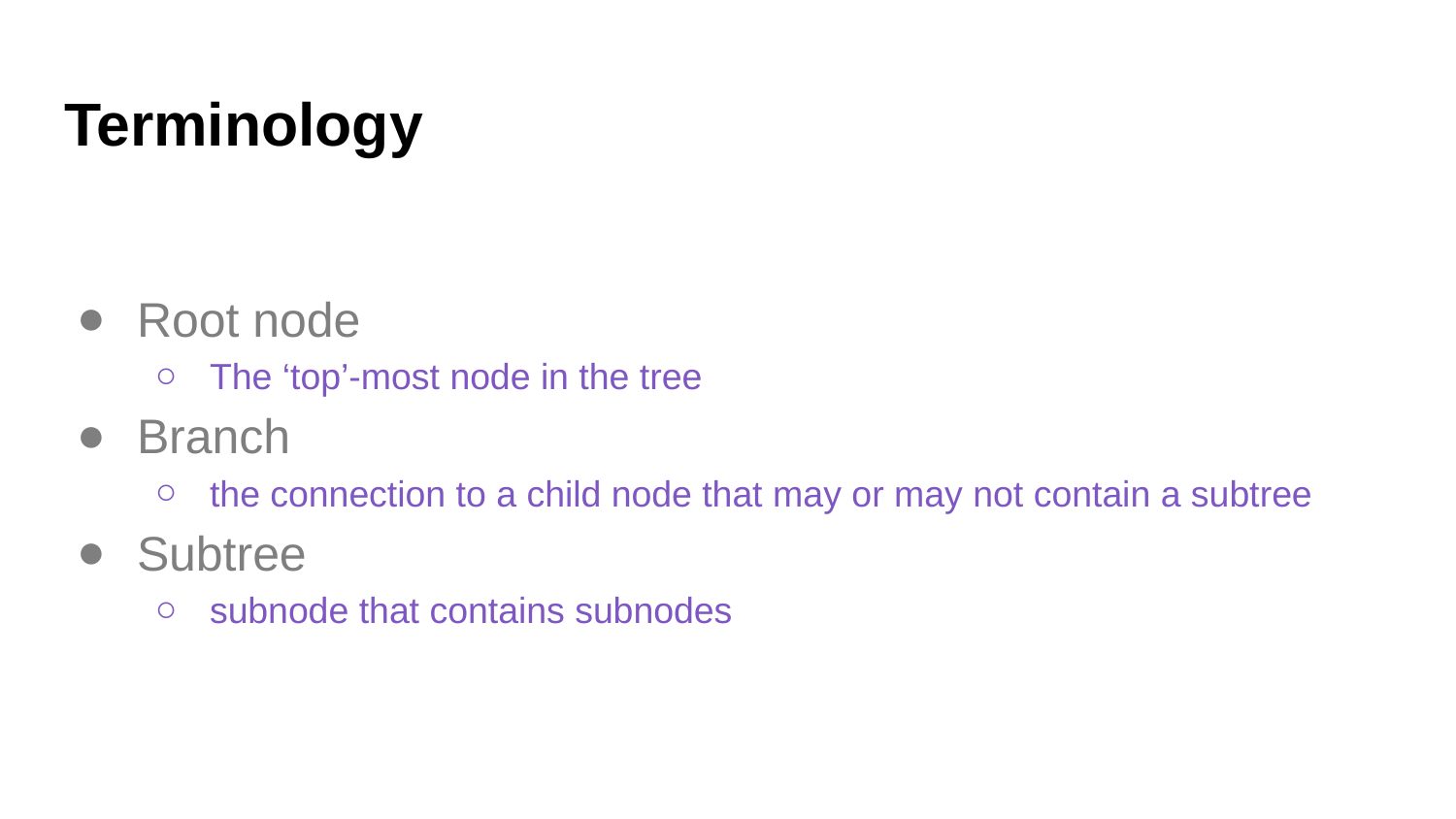

# Terminology
Root node
The ‘top’-most node in the tree
Branch
the connection to a child node that may or may not contain a subtree
Subtree
subnode that contains subnodes